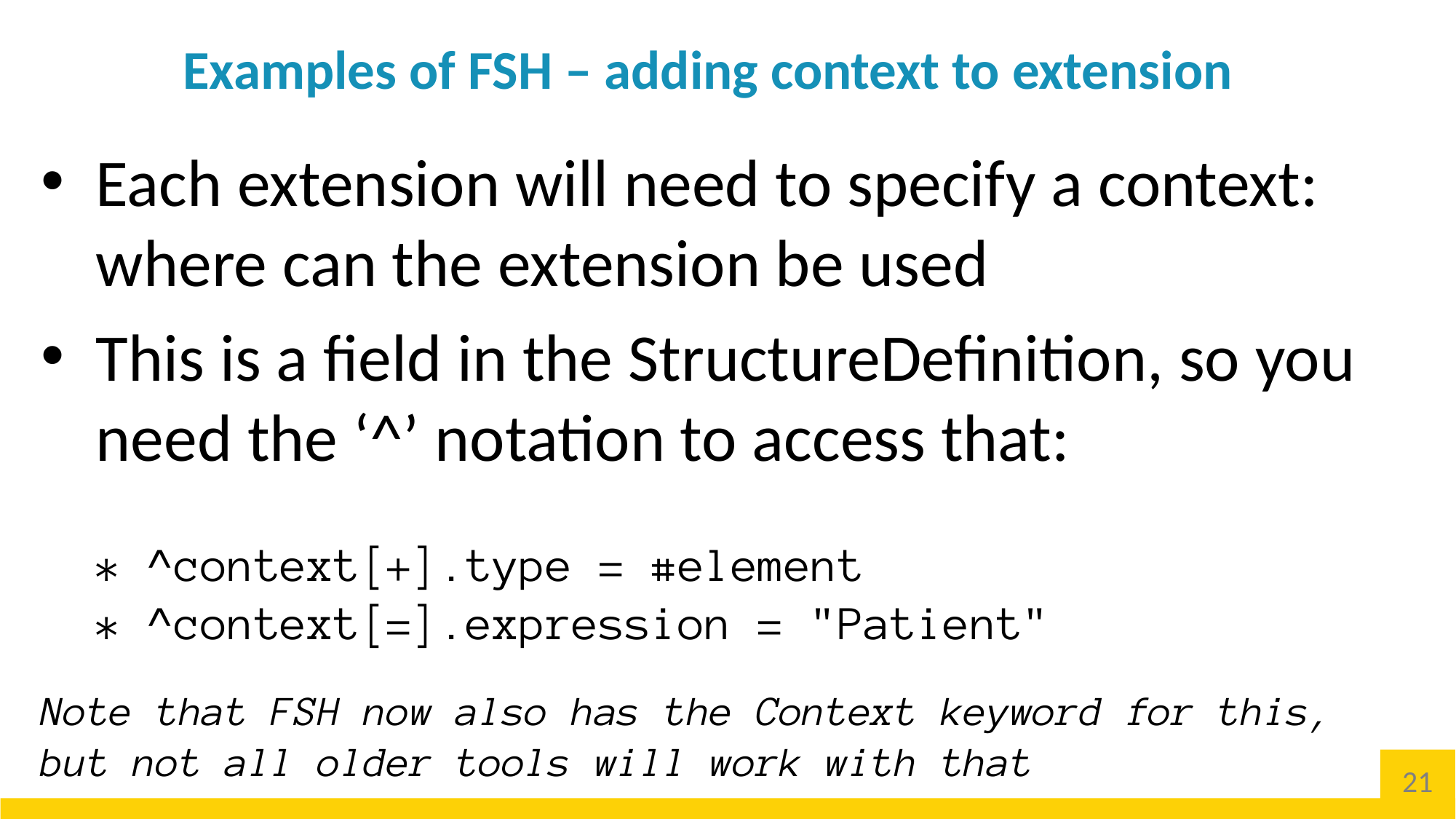

# Examples of FSH – adding context to extension
Each extension will need to specify a context: where can the extension be used
This is a field in the StructureDefinition, so you need the ‘^’ notation to access that:
* ^context[+].type = #element
* ^context[=].expression = "Patient"

Note that FSH now also has the Context keyword for this, but not all older tools will work with that